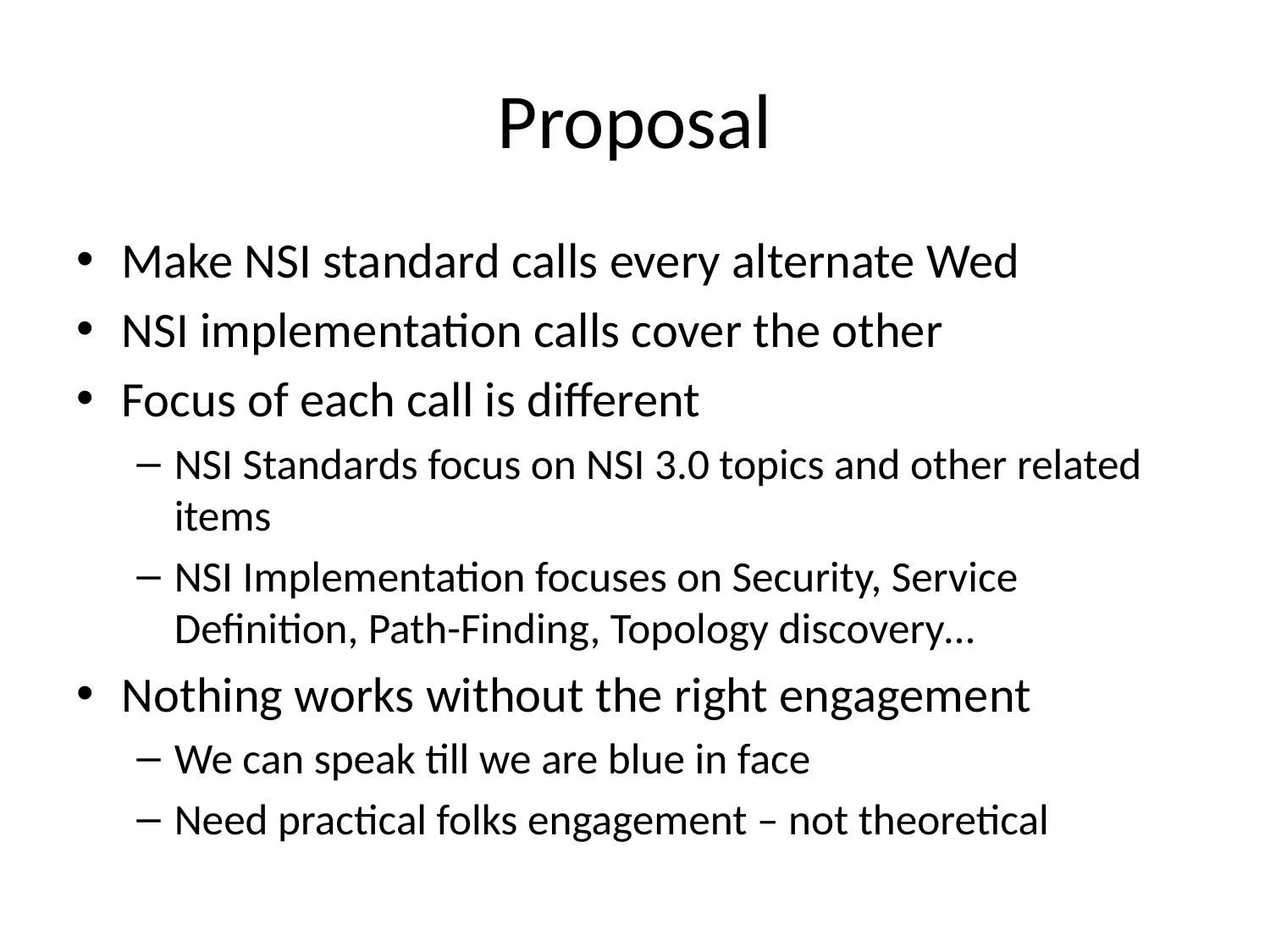

# Proposal
Make NSI standard calls every alternate Wed
NSI implementation calls cover the other
Focus of each call is different
NSI Standards focus on NSI 3.0 topics and other related items
NSI Implementation focuses on Security, Service Definition, Path-Finding, Topology discovery…
Nothing works without the right engagement
We can speak till we are blue in face
Need practical folks engagement – not theoretical